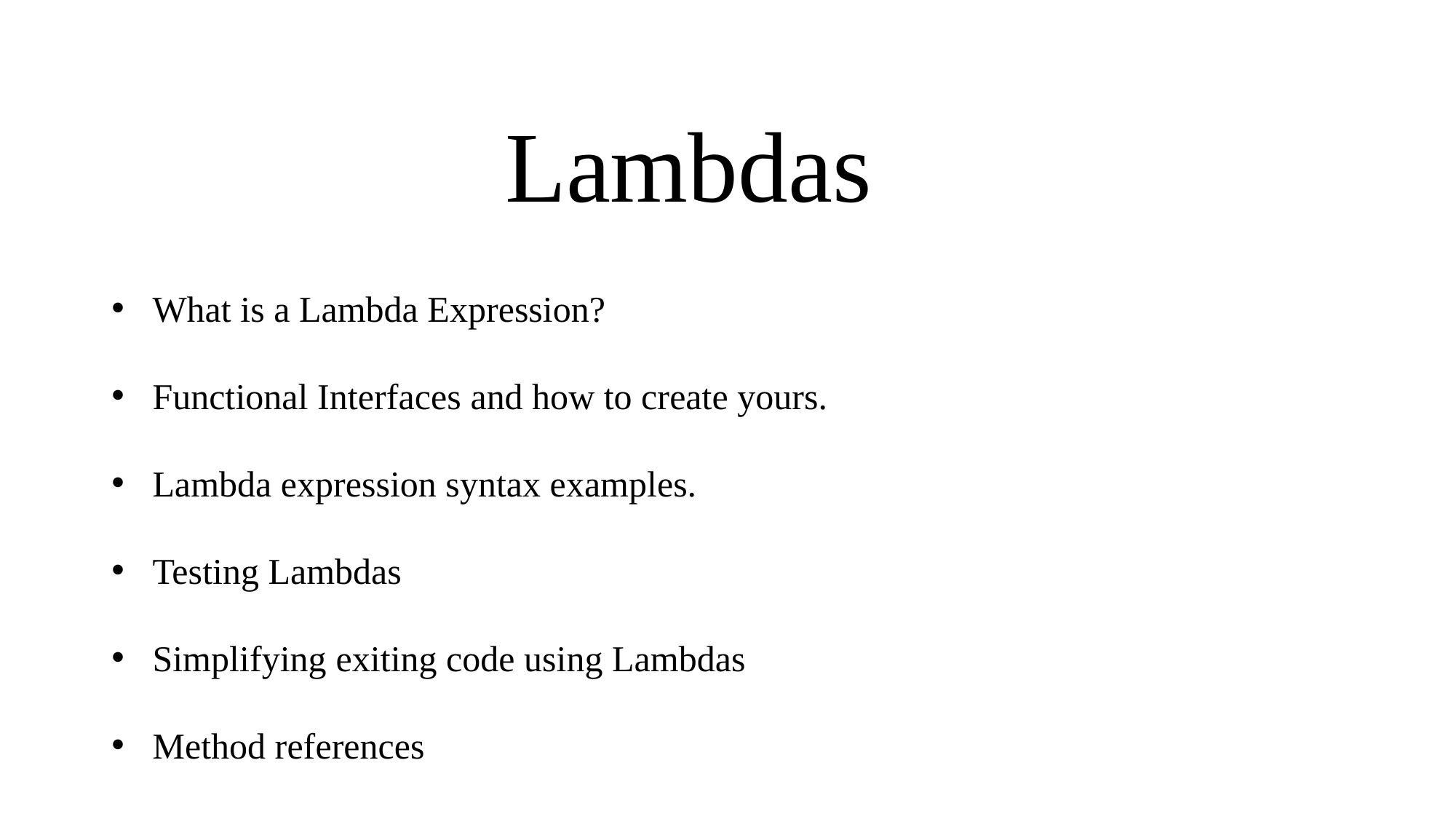

Lambdas
What is a Lambda Expression?

Functional Interfaces and how to create yours.

Lambda expression syntax examples.

Testing Lambdas

Simplifying exiting code using Lambdas

Method references